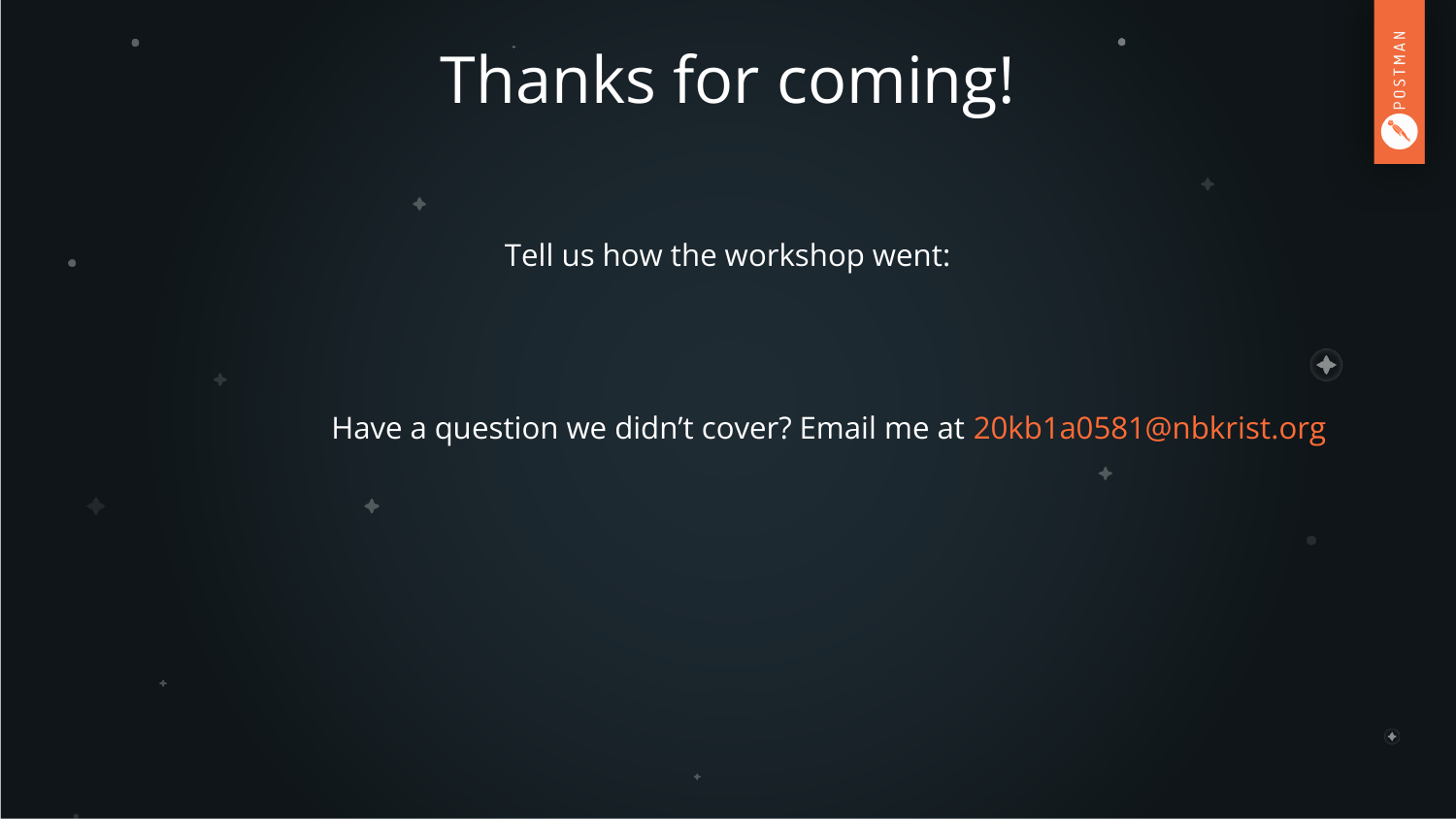

# Thanks for coming!
Tell us how the workshop went:

Have a question we didn’t cover? Email me at 20kb1a0581@nbkrist.org